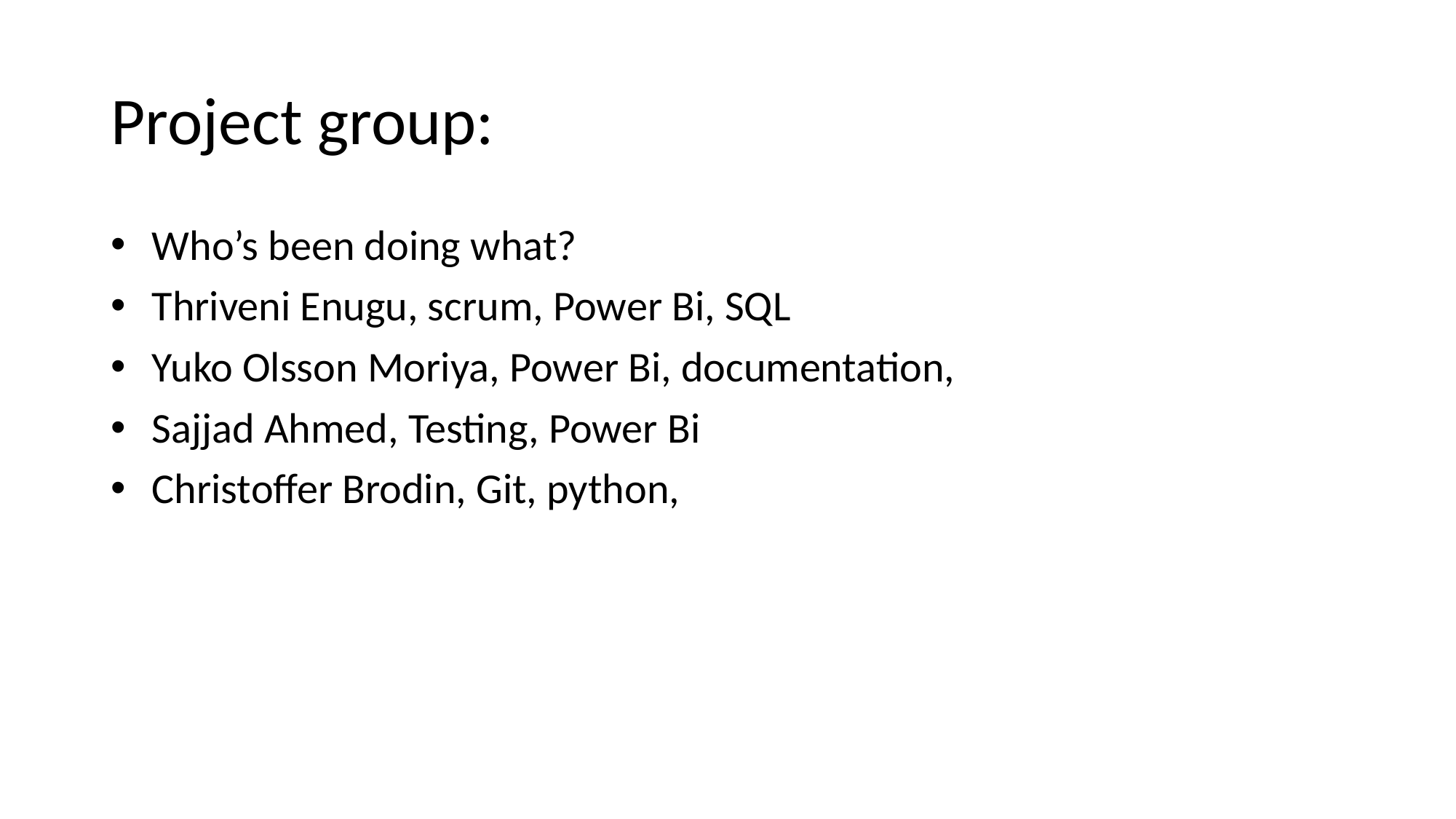

# Project group:
Who’s been doing what?
Thriveni Enugu, scrum, Power Bi, SQL
Yuko Olsson Moriya, Power Bi, documentation,
Sajjad Ahmed, Testing, Power Bi
Christoffer Brodin, Git, python,